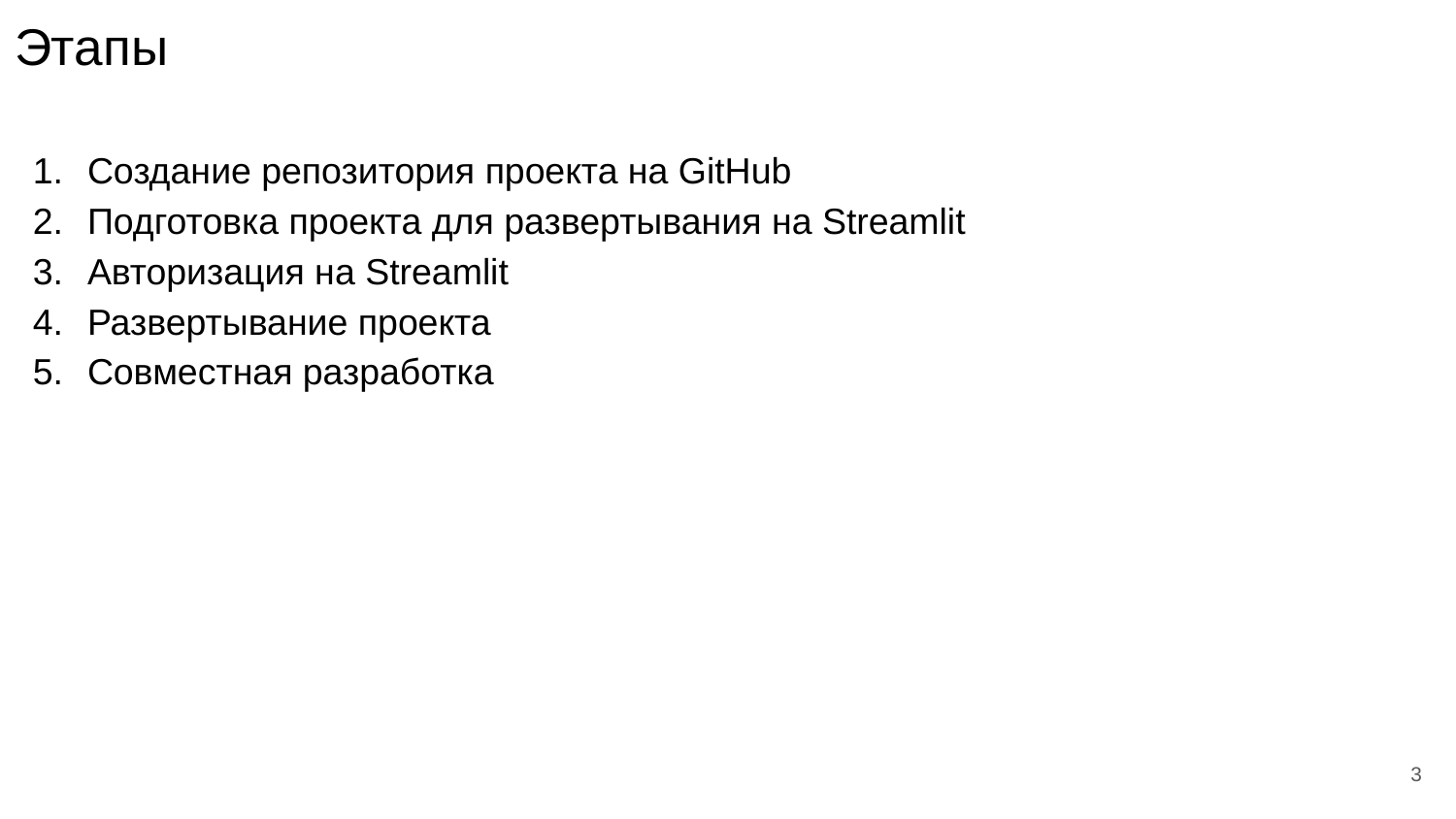

# Этапы
Создание репозитория проекта на GitHub
Подготовка проекта для развертывания на Streamlit
Авторизация на Streamlit
Развертывание проекта
Совместная разработка
3